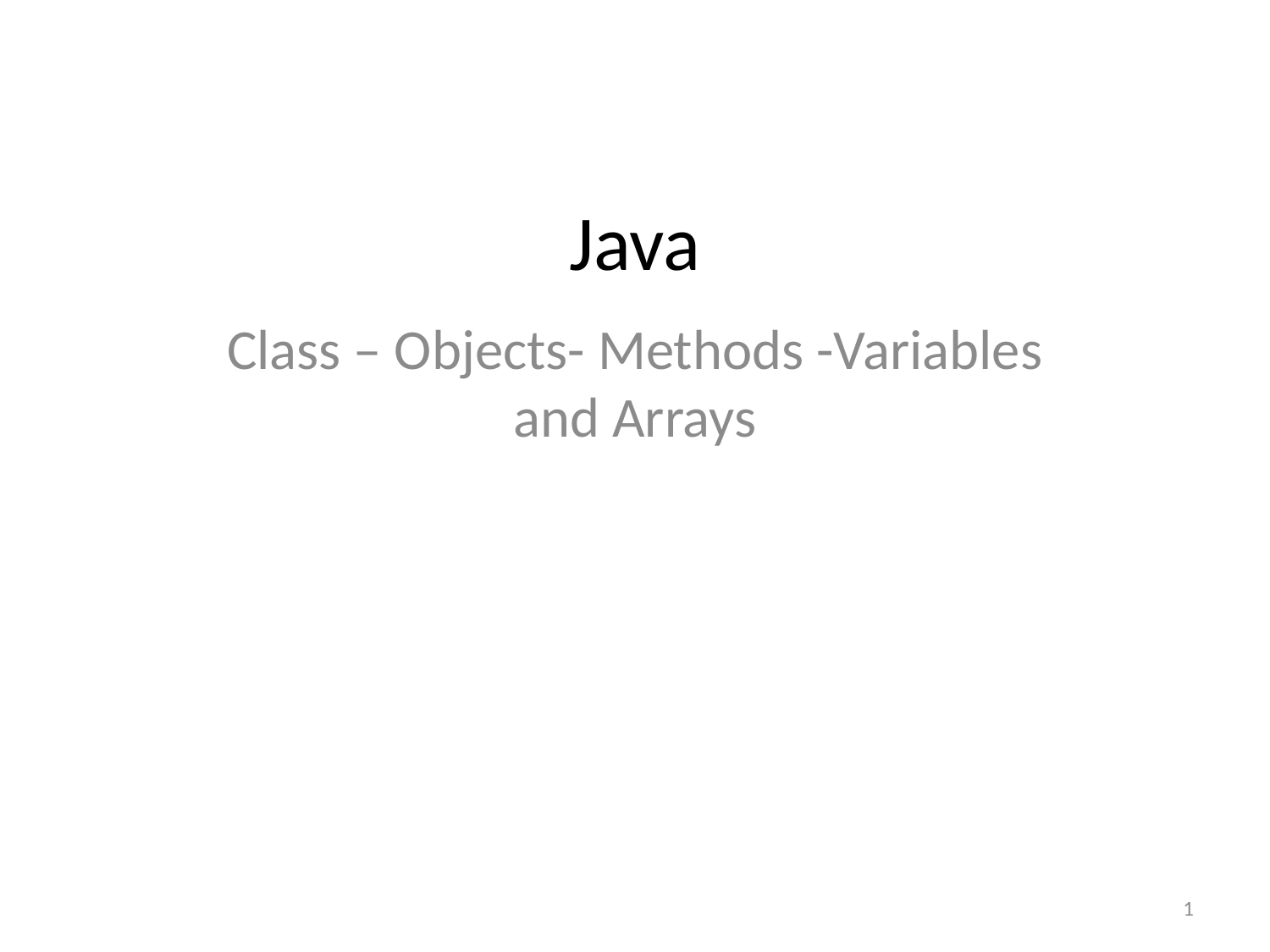

# Java
Class – Objects- Methods -Variables and Arrays
1